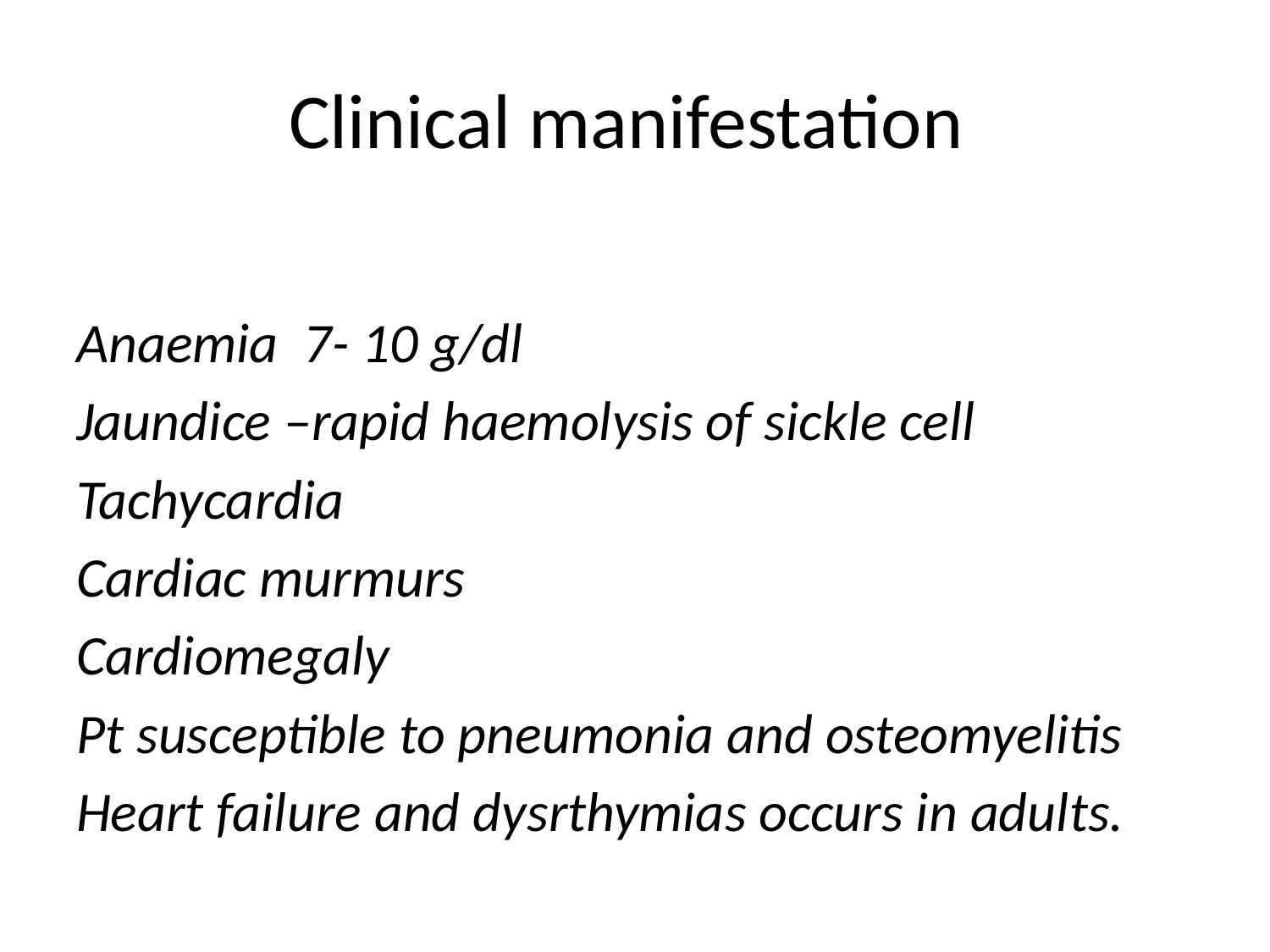

# Clinical manifestation

Anaemia  7- 10 g/dl
Jaundice –rapid haemolysis of sickle cell
Tachycardia
Cardiac murmurs
Cardiomegaly
Pt susceptible to pneumonia and osteomyelitis
Heart failure and dysrthymias occurs in adults.